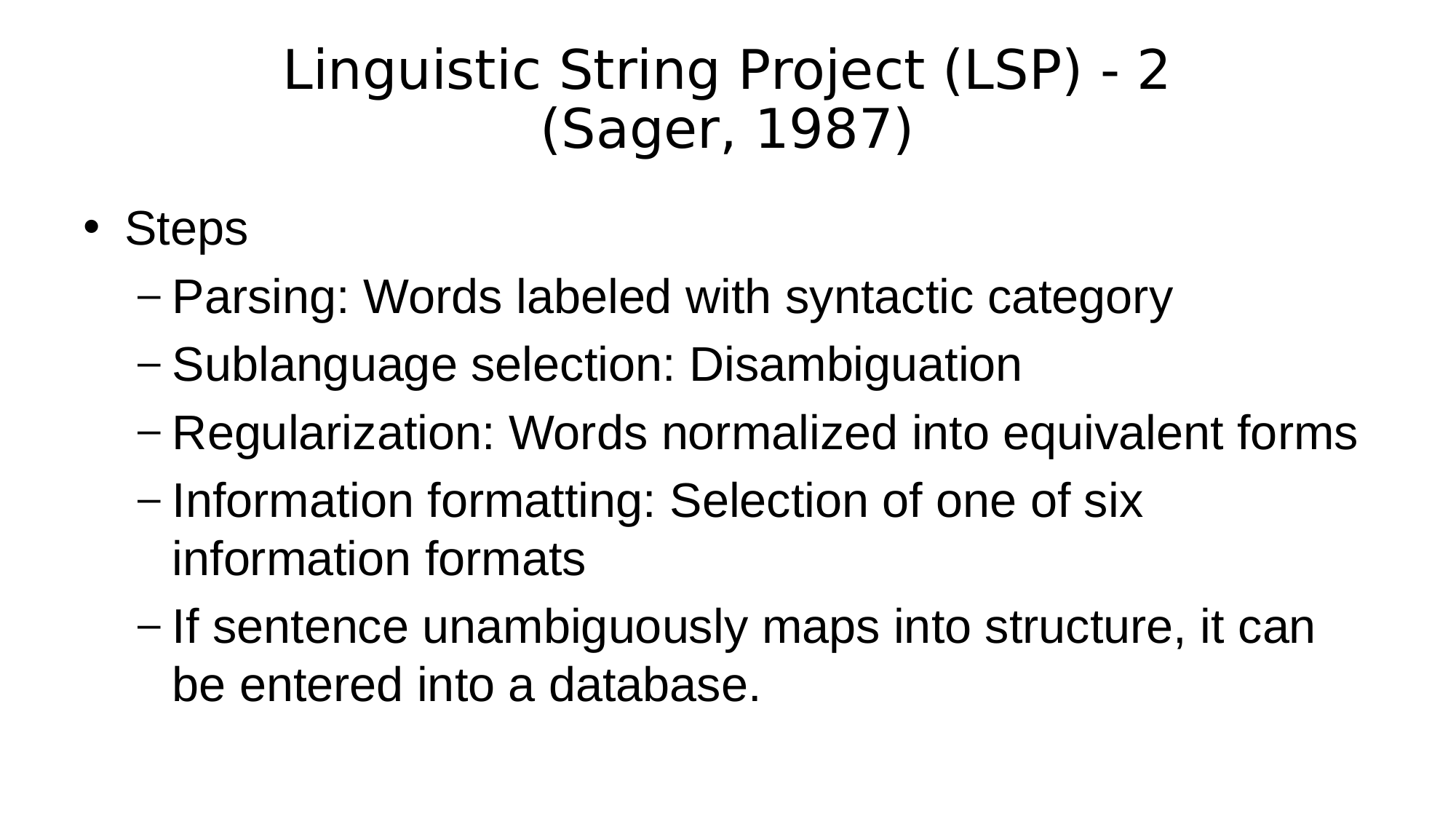

# Linguistic String Project (LSP) - 2 (Sager, 1987)
Steps
Parsing: Words labeled with syntactic category
Sublanguage selection: Disambiguation
Regularization: Words normalized into equivalent forms
Information formatting: Selection of one of six information formats
If sentence unambiguously maps into structure, it can be entered into a database.